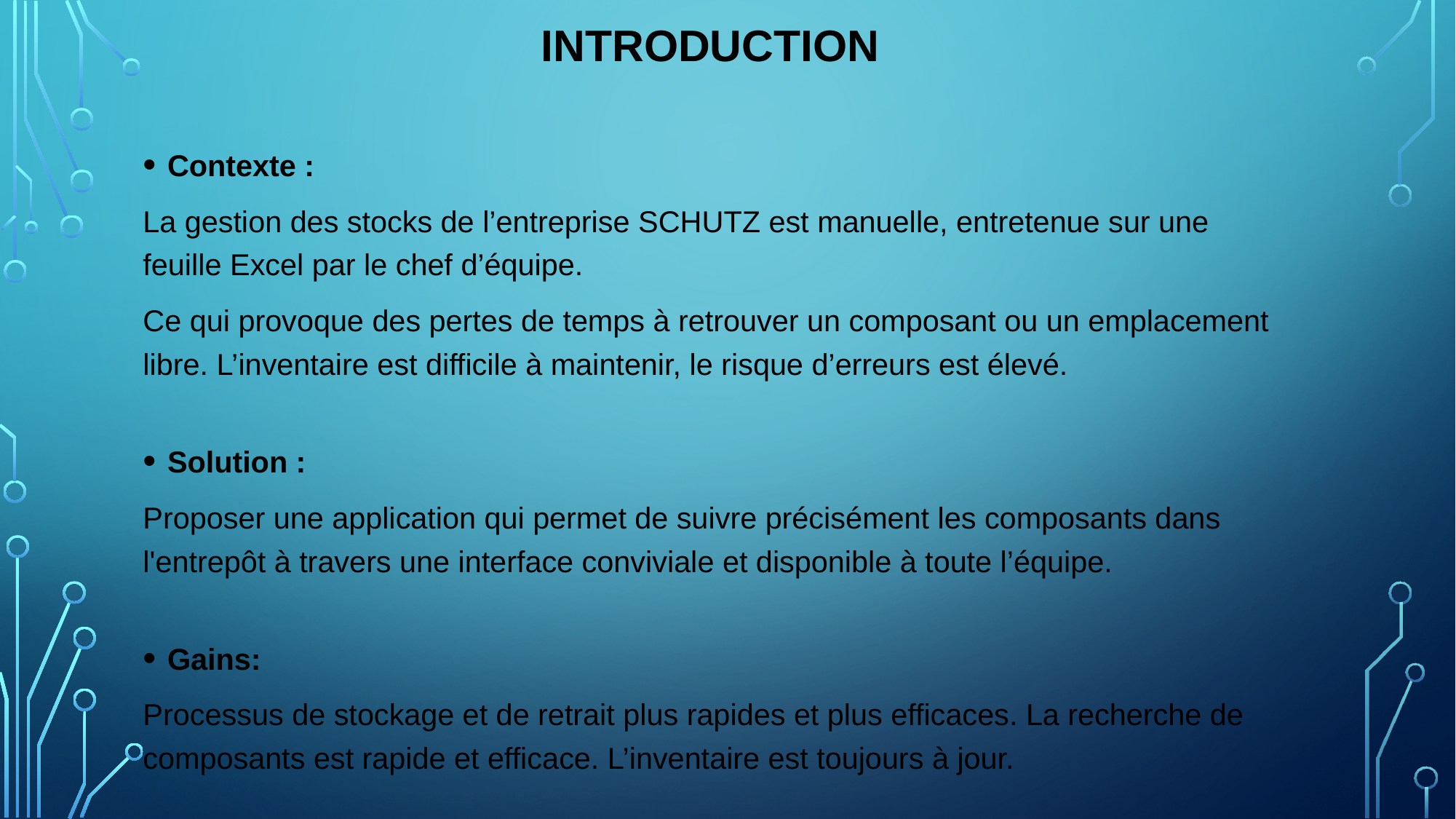

Introduction

Contexte :
La gestion des stocks de l’entreprise SCHUTZ est manuelle, entretenue sur une feuille Excel par le chef d’équipe.
Ce qui provoque des pertes de temps à retrouver un composant ou un emplacement libre. L’inventaire est difficile à maintenir, le risque d’erreurs est élevé.

Solution :
Proposer une application qui permet de suivre précisément les composants dans l'entrepôt à travers une interface conviviale et disponible à toute l’équipe.

Gains:
Processus de stockage et de retrait plus rapides et plus efficaces. La recherche de composants est rapide et efficace. L’inventaire est toujours à jour.